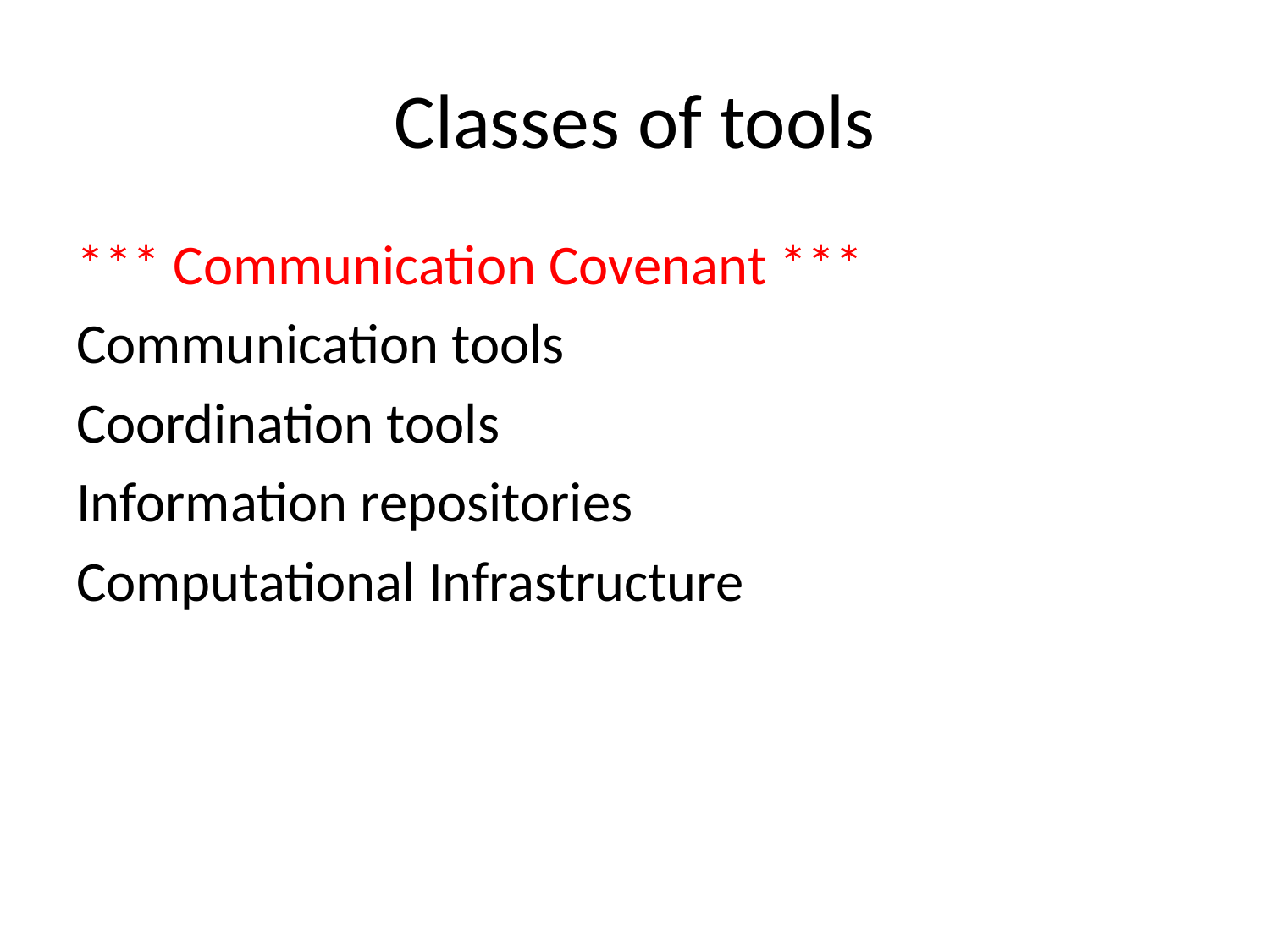

# Classes of tools
*** Communication Covenant ***
Communication tools
Coordination tools
Information repositories
Computational Infrastructure